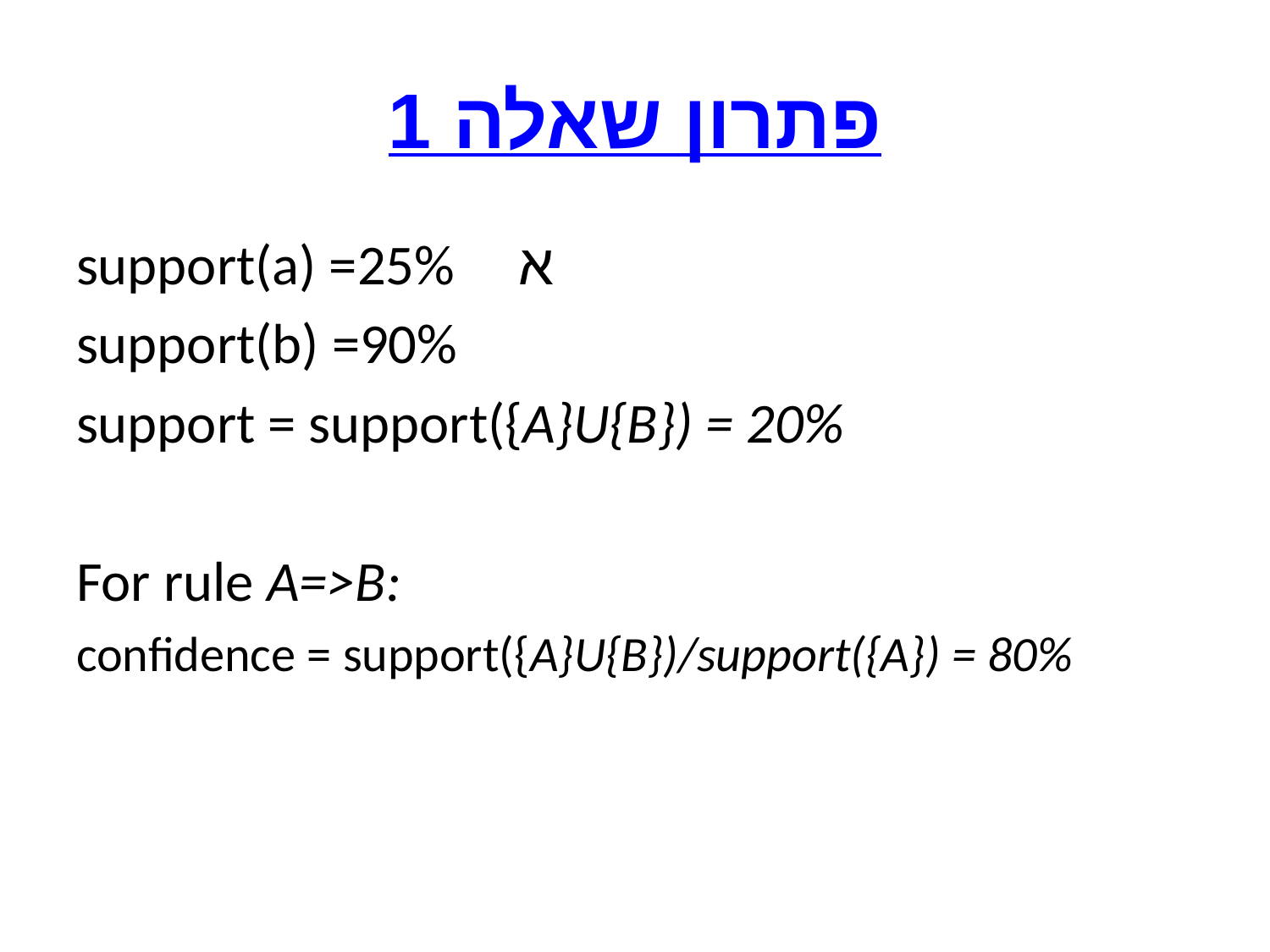

# פתרון שאלה 1
support(a) =25%     א
support(b) =90%
support = support({A}U{B}) = 20%

For rule A=>B:
confidence = support({A}U{B})/support({A}) = 80%